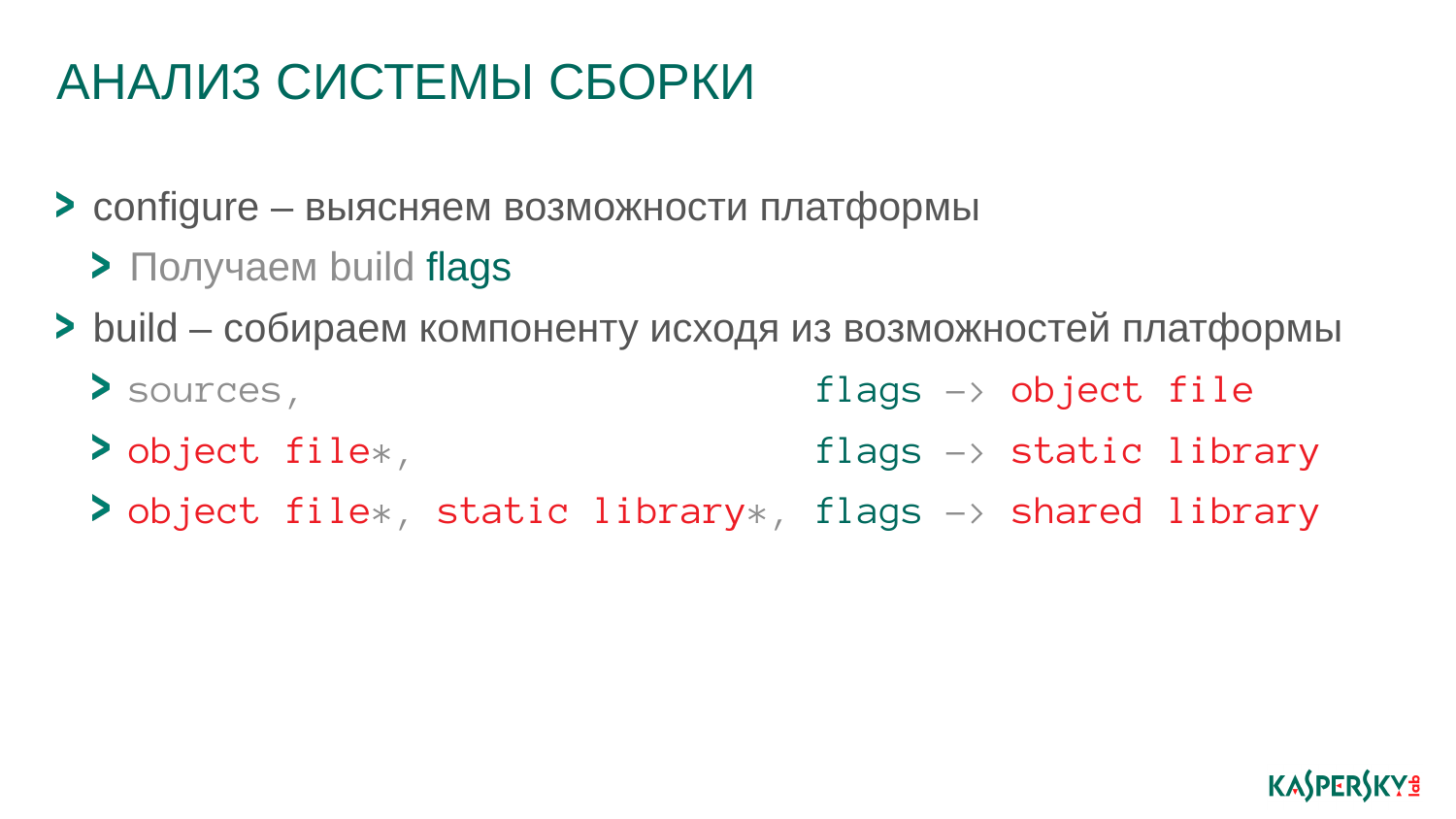

# Анализ системы сборки
configure – выясняем возможности платформы
Получаем build flags
build – собираем компоненту исходя из возможностей платформы
sources,                       flags -> object file
object file*,                  flags -> static library
object file*, static library*, flags -> shared library